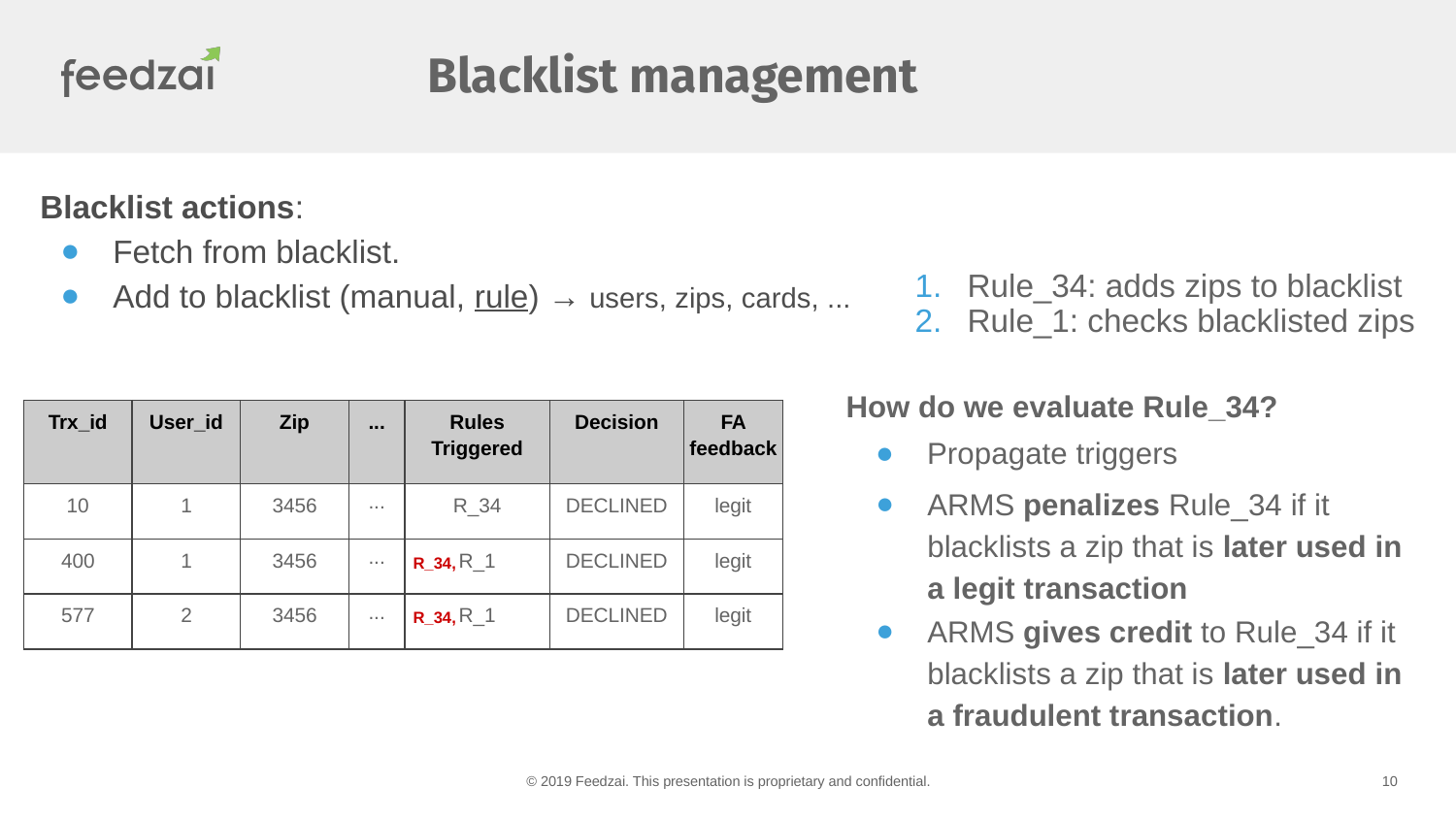

Blacklist management

Blacklist actions:
Fetch from blacklist.
Add to blacklist (manual, rule) → users, zips, cards, ...
Rule_34: adds zips to blacklist
Rule_1: checks blacklisted zips
How do we evaluate Rule_34?
| Trx\_id | User\_id | Zip | ... | Rules Triggered | Decision | FA feedback |
| --- | --- | --- | --- | --- | --- | --- |
| 10 | 1 | 3456 | ... | R\_34 | DECLINED | legit |
| 400 | 1 | 3456 | ... | R\_1 | DECLINED | legit |
| 577 | 2 | 3456 | ... | R\_1 | DECLINED | legit |
Propagate triggers
ARMS penalizes Rule_34 if it blacklists a zip that is later used in a legit transaction
R_34,
ARMS gives credit to Rule_34 if it blacklists a zip that is later used in a fraudulent transaction.
R_34,
10